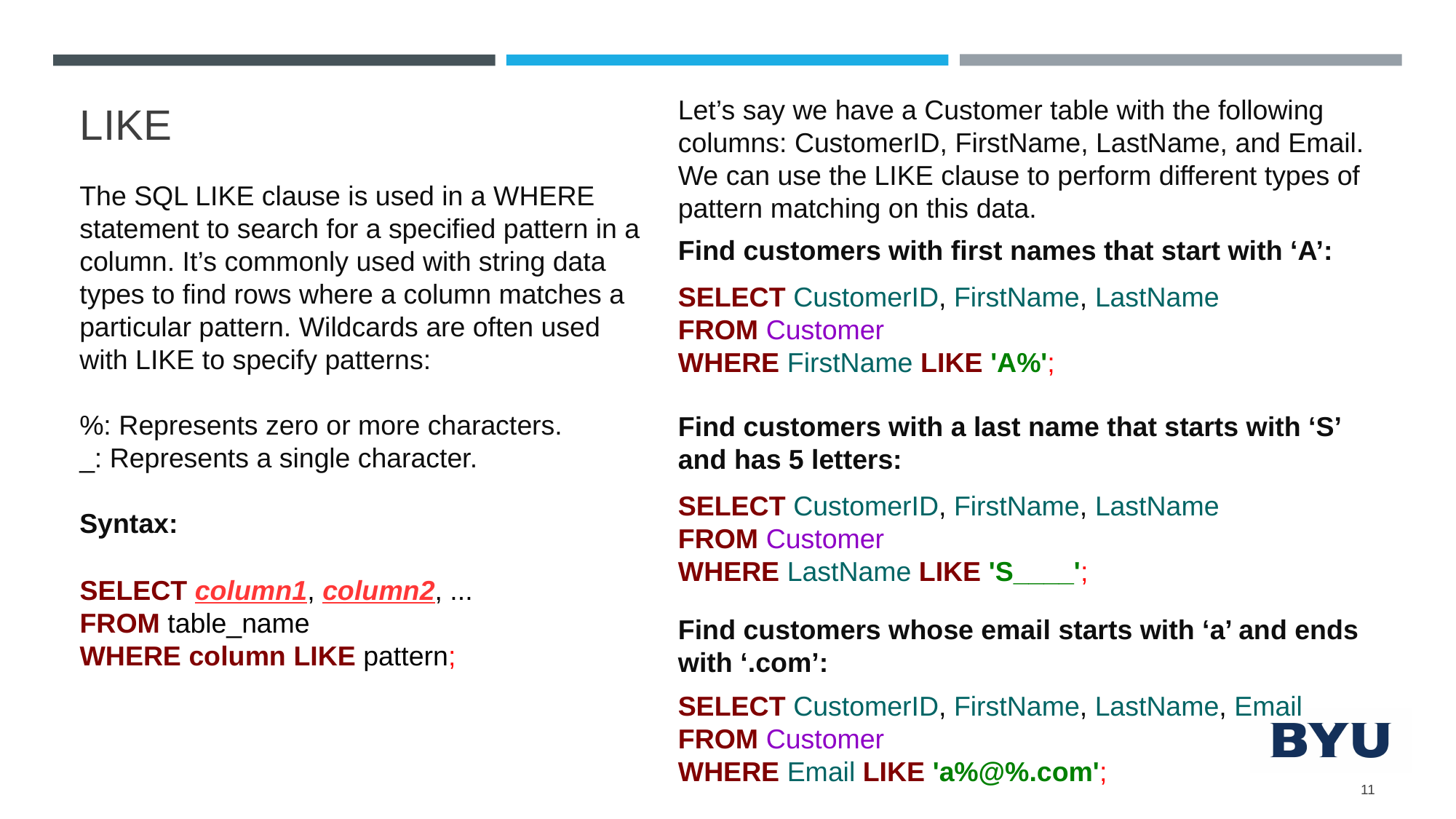

# LIKE
Let’s say we have a Customer table with the following columns: CustomerID, FirstName, LastName, and Email. We can use the LIKE clause to perform different types of pattern matching on this data.
Find customers with first names that start with ‘A’:
The SQL LIKE clause is used in a WHERE statement to search for a specified pattern in a column. It’s commonly used with string data types to find rows where a column matches a particular pattern. Wildcards are often used with LIKE to specify patterns:

%: Represents zero or more characters.
_: Represents a single character.

Syntax:
SELECT CustomerID, FirstName, LastName
FROM Customer
WHERE FirstName LIKE 'A%';
Find customers with a last name that starts with ‘S’ and has 5 letters:
SELECT CustomerID, FirstName, LastName
FROM Customer
WHERE LastName LIKE 'S____';
SELECT column1, column2, ...
FROM table_name
WHERE column LIKE pattern;
Find customers whose email starts with ‘a’ and ends with ‘.com’:
SELECT CustomerID, FirstName, LastName, Email
FROM Customer
WHERE Email LIKE 'a%@%.com';
11